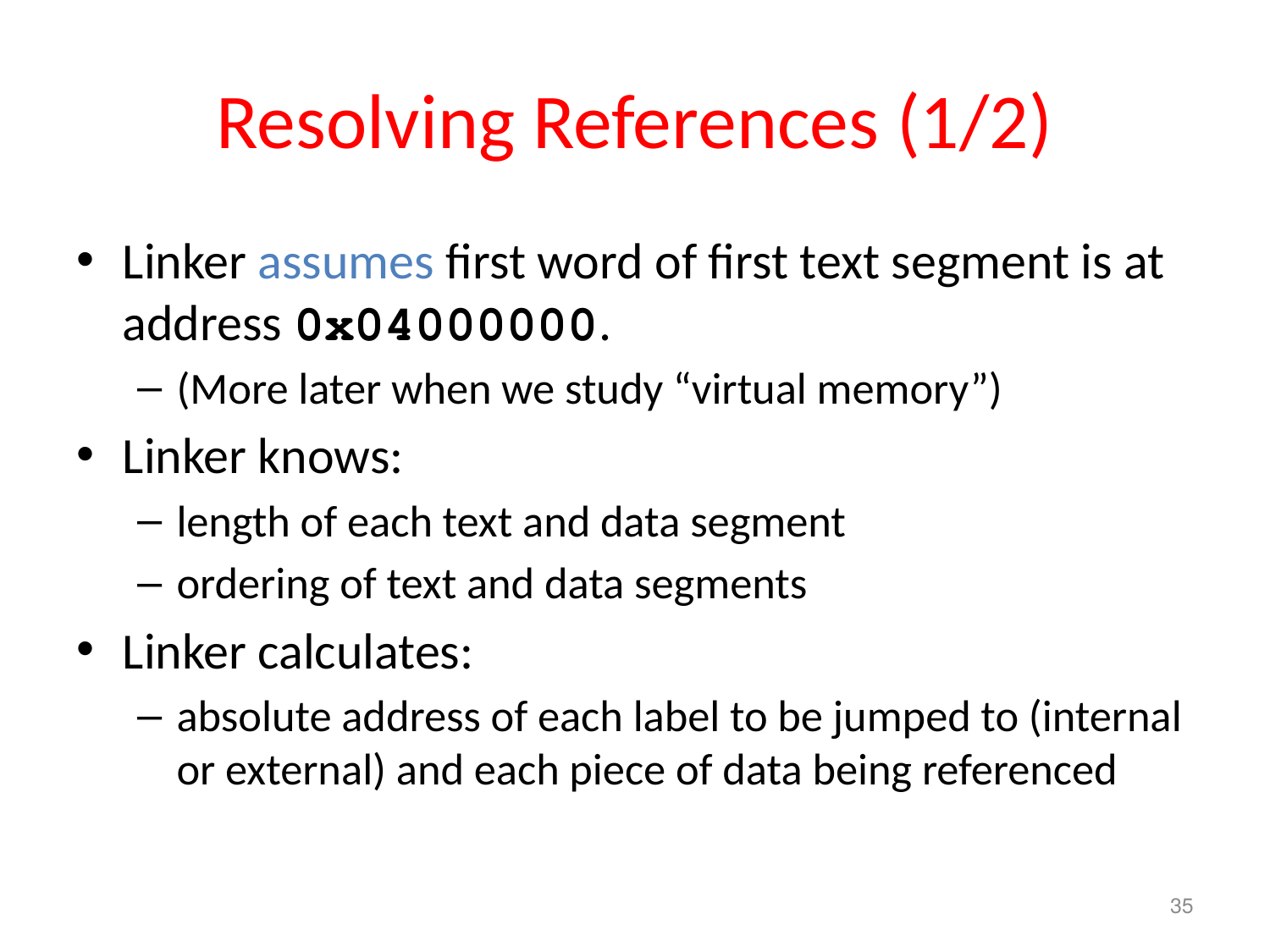

# Resolving References (1/2)
Linker assumes first word of first text segment is at address 0x04000000.
(More later when we study “virtual memory”)
Linker knows:
length of each text and data segment
ordering of text and data segments
Linker calculates:
absolute address of each label to be jumped to (internal or external) and each piece of data being referenced
35